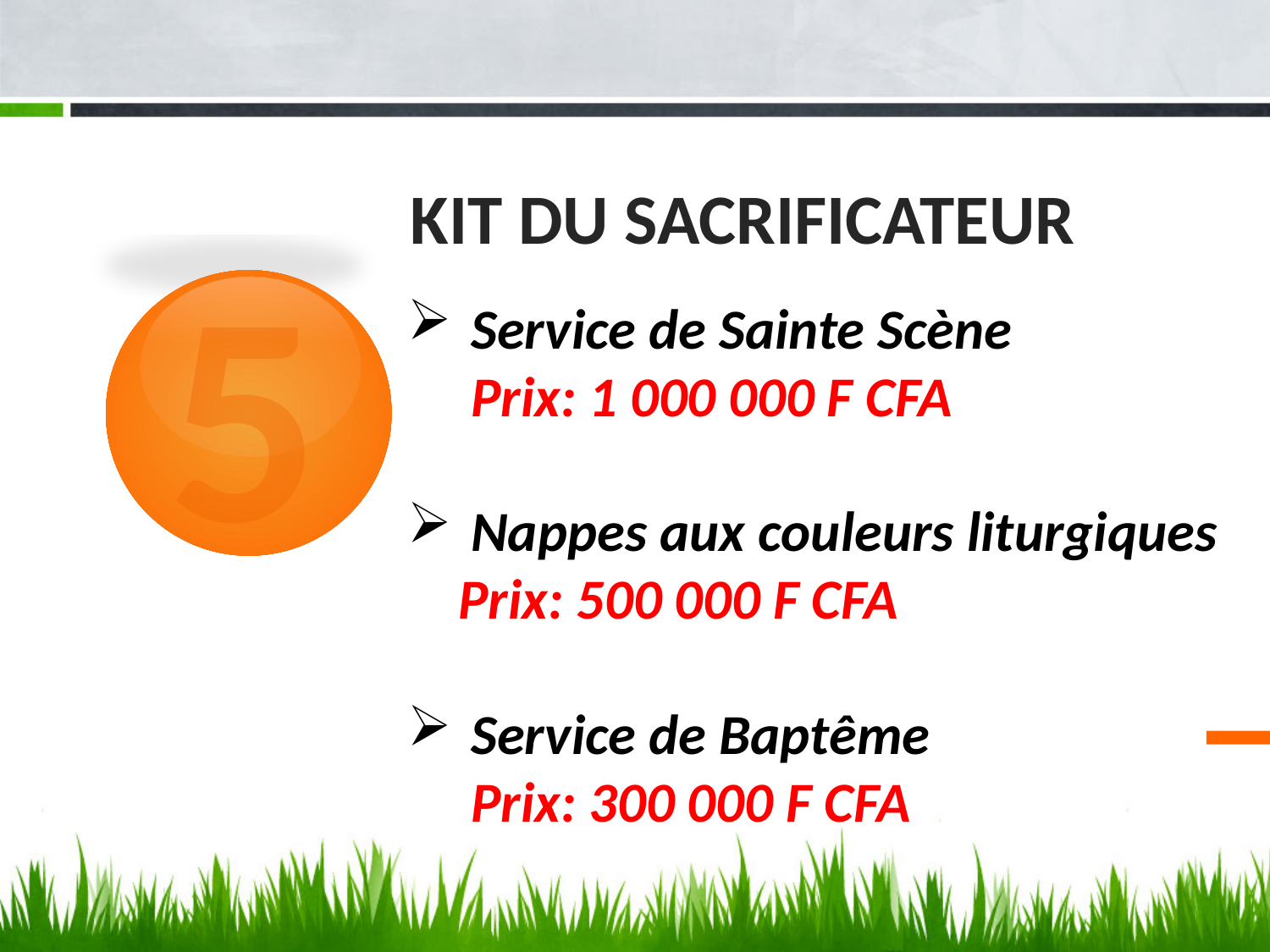

# KIT DU SACRIFICATEUR
5

Service de Sainte Scène
     Prix: 1 000 000 F CFA

Nappes aux couleurs liturgiques
    Prix: 500 000 F CFA

Service de Baptême
     Prix: 300 000 F CFA